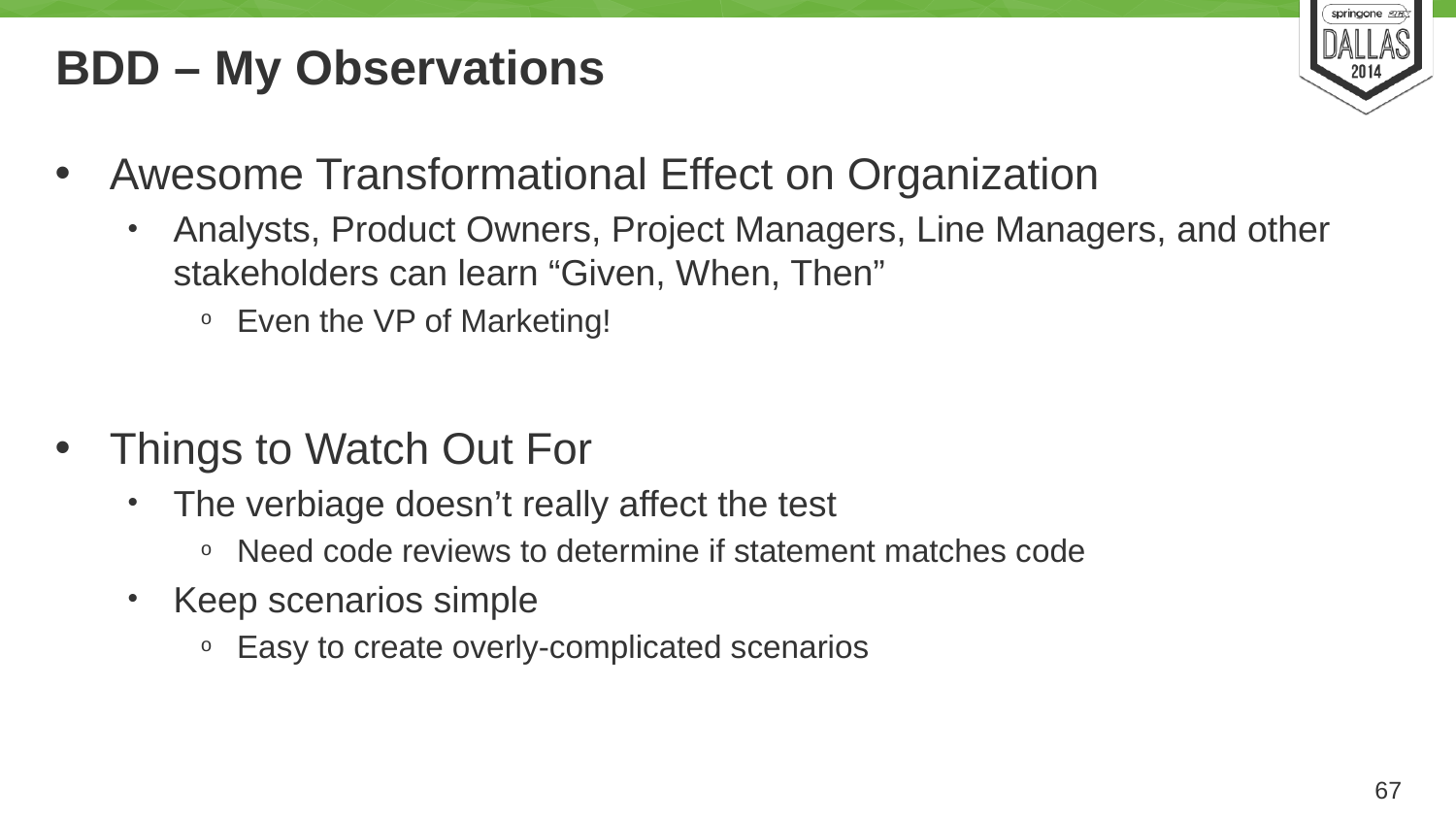

# BDD – My Observations
Awesome Transformational Effect on Organization
Analysts, Product Owners, Project Managers, Line Managers, and other stakeholders can learn “Given, When, Then”
Even the VP of Marketing!

Things to Watch Out For
The verbiage doesn’t really affect the test
Need code reviews to determine if statement matches code
Keep scenarios simple
Easy to create overly-complicated scenarios

67